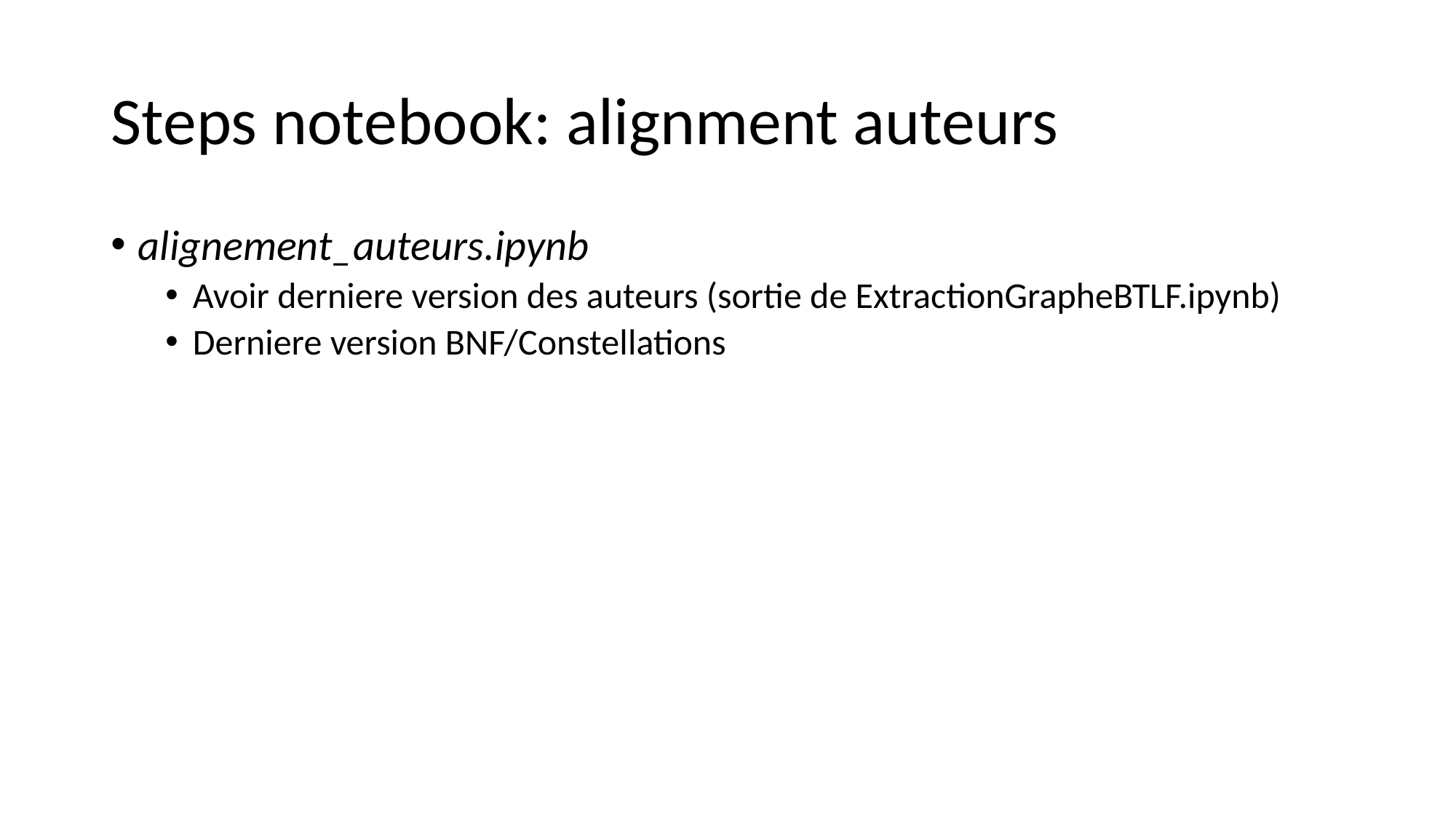

# Steps notebook: alignment auteurs
alignement_auteurs.ipynb
Avoir derniere version des auteurs (sortie de ExtractionGrapheBTLF.ipynb)
Derniere version BNF/Constellations